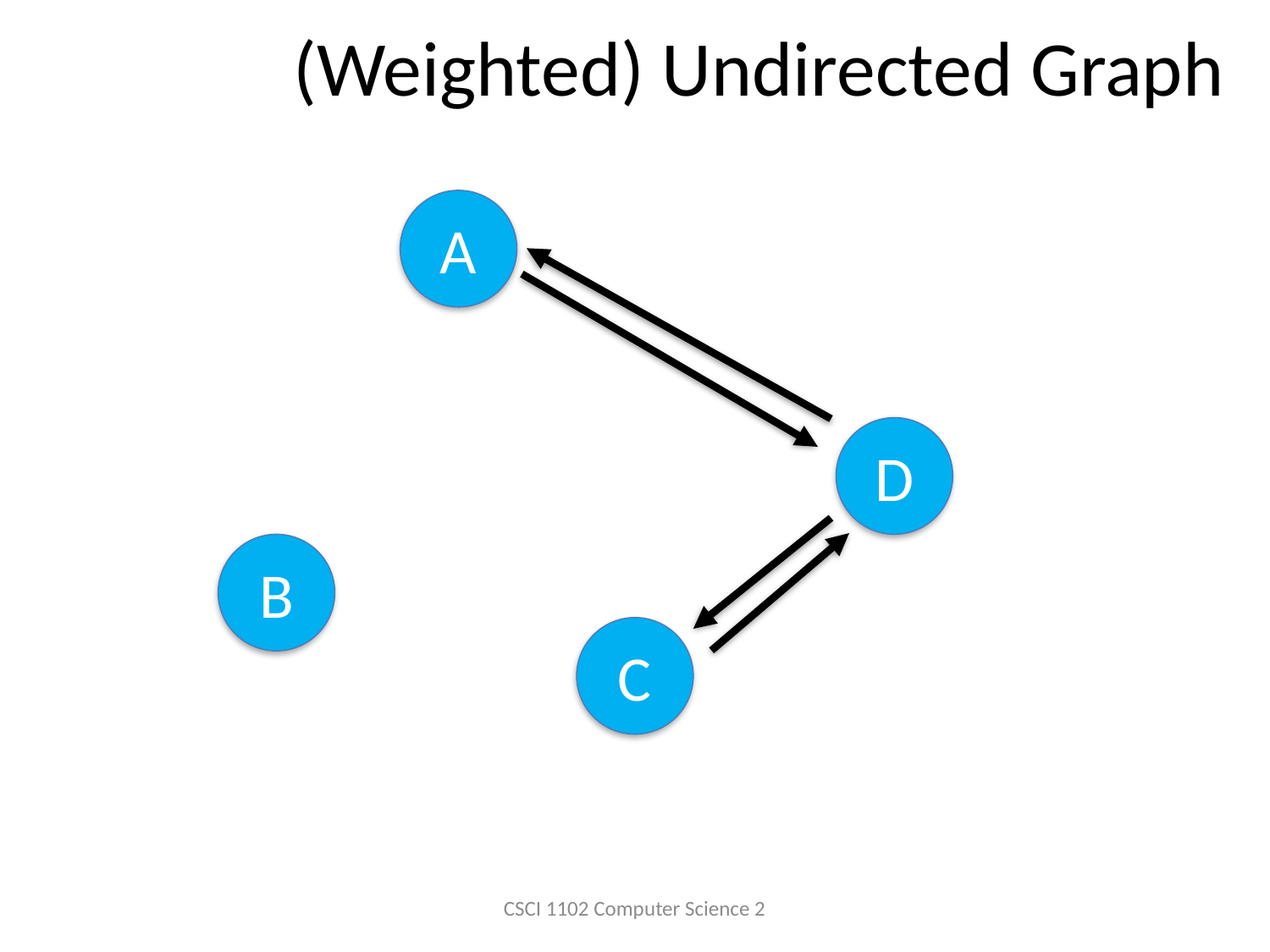

(Weighted) Undirected Graph
A
D
B
C
CSCI 1102 Computer Science 2